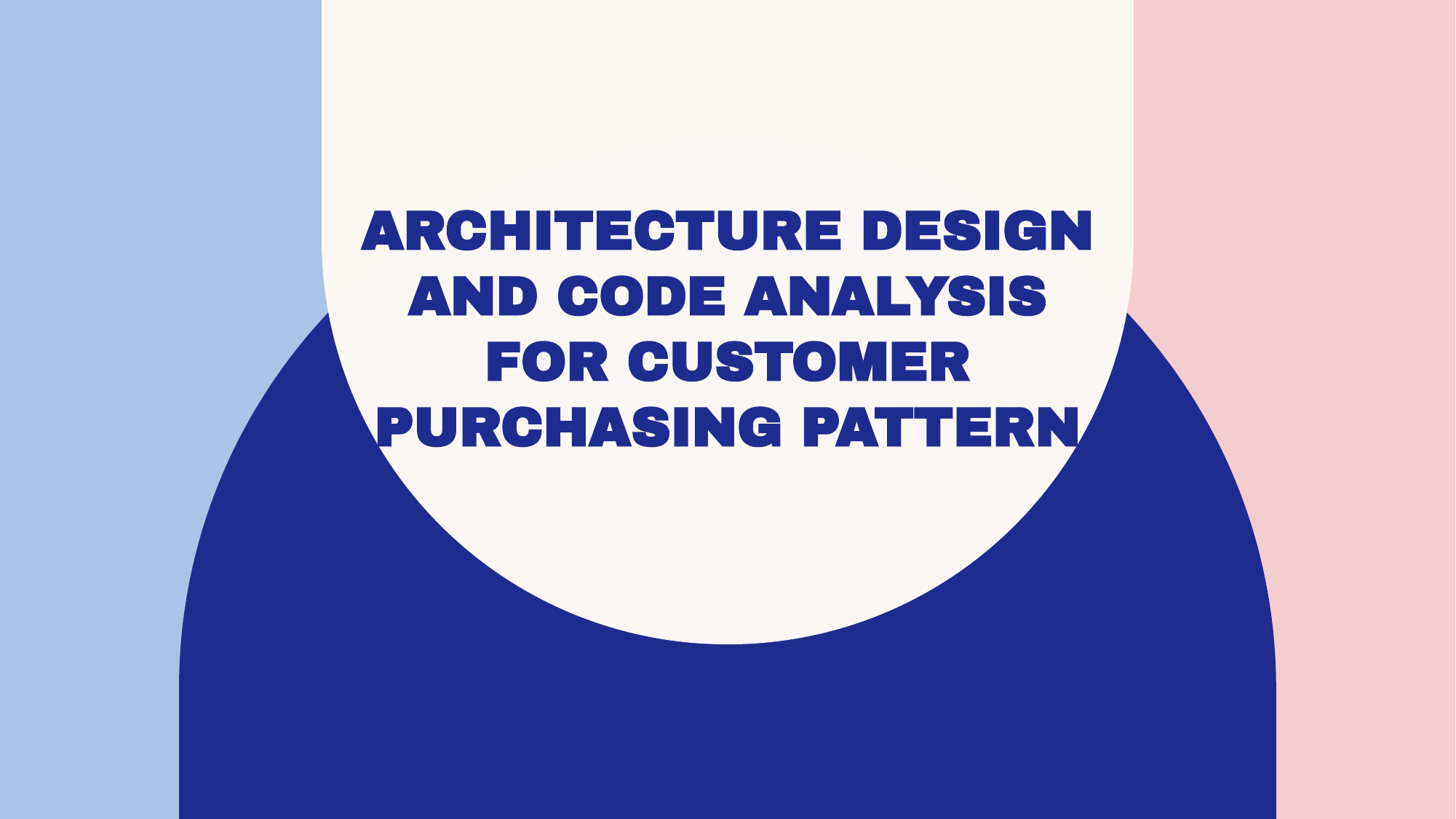

# Architecture design and Code analysis for Customer purchasing pattern